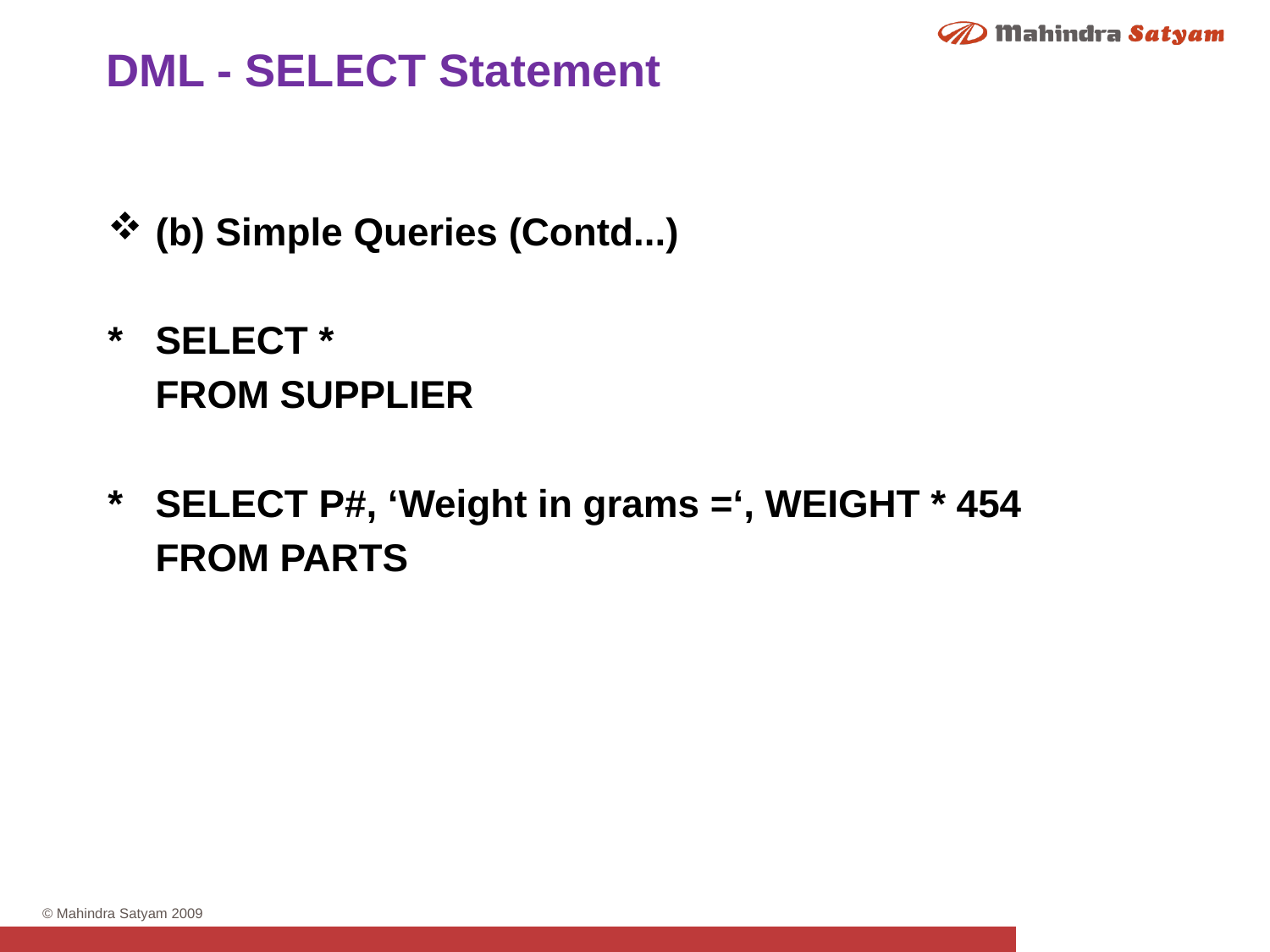

DML - SELECT Statement
(b) Simple Queries (Contd...)

*	SELECT *
	FROM SUPPLIER

*	SELECT P#, ‘Weight in grams =‘, WEIGHT * 454
	FROM PARTS